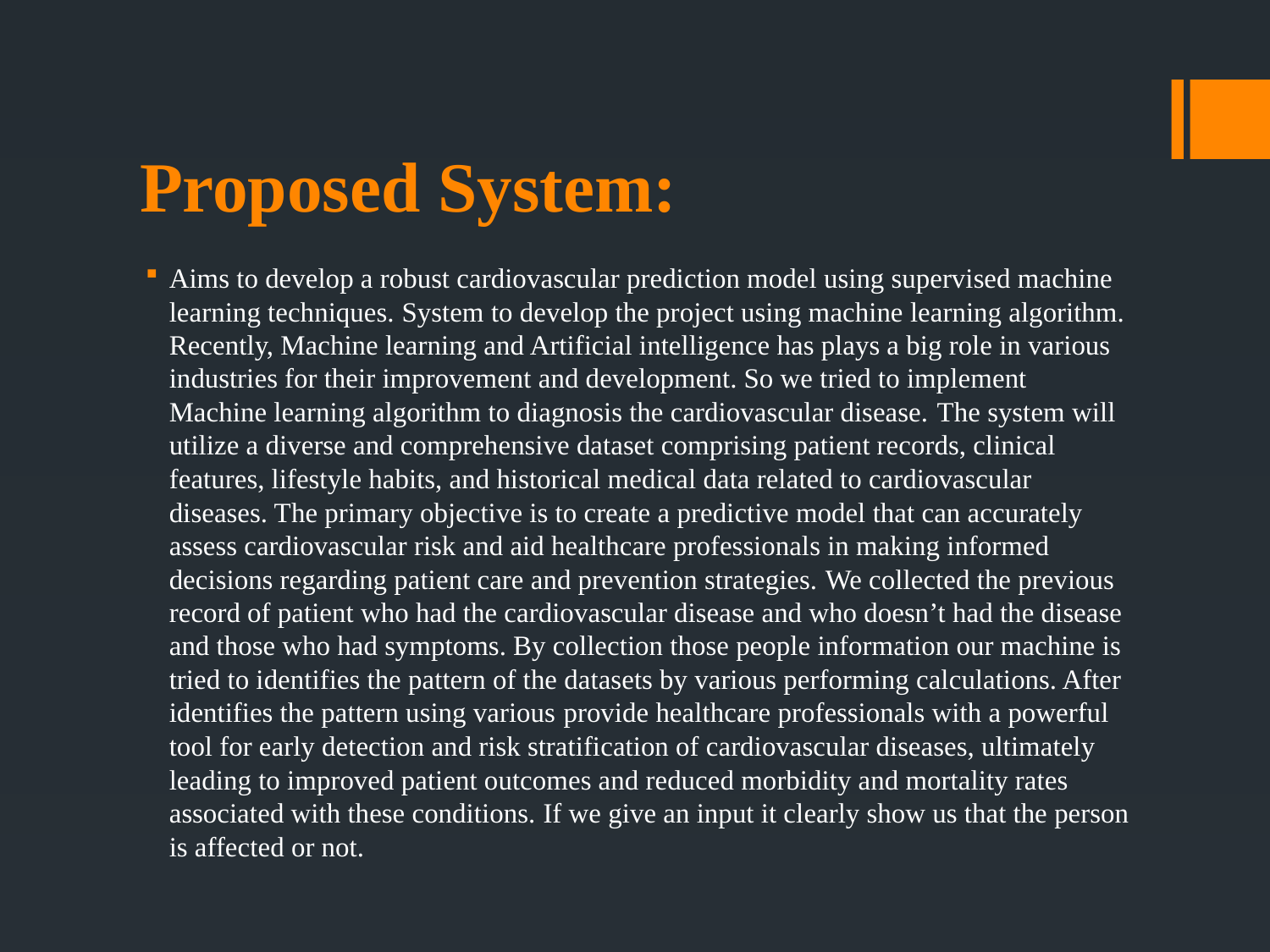

# Proposed System:
Aims to develop a robust cardiovascular prediction model using supervised machine learning techniques. System to develop the project using machine learning algorithm. Recently, Machine learning and Artificial intelligence has plays a big role in various industries for their improvement and development. So we tried to implement Machine learning algorithm to diagnosis the cardiovascular disease. The system will utilize a diverse and comprehensive dataset comprising patient records, clinical features, lifestyle habits, and historical medical data related to cardiovascular diseases. The primary objective is to create a predictive model that can accurately assess cardiovascular risk and aid healthcare professionals in making informed decisions regarding patient care and prevention strategies. We collected the previous record of patient who had the cardiovascular disease and who doesn’t had the disease and those who had symptoms. By collection those people information our machine is tried to identifies the pattern of the datasets by various performing calculations. After identifies the pattern using various provide healthcare professionals with a powerful tool for early detection and risk stratification of cardiovascular diseases, ultimately leading to improved patient outcomes and reduced morbidity and mortality rates associated with these conditions. If we give an input it clearly show us that the person is affected or not.